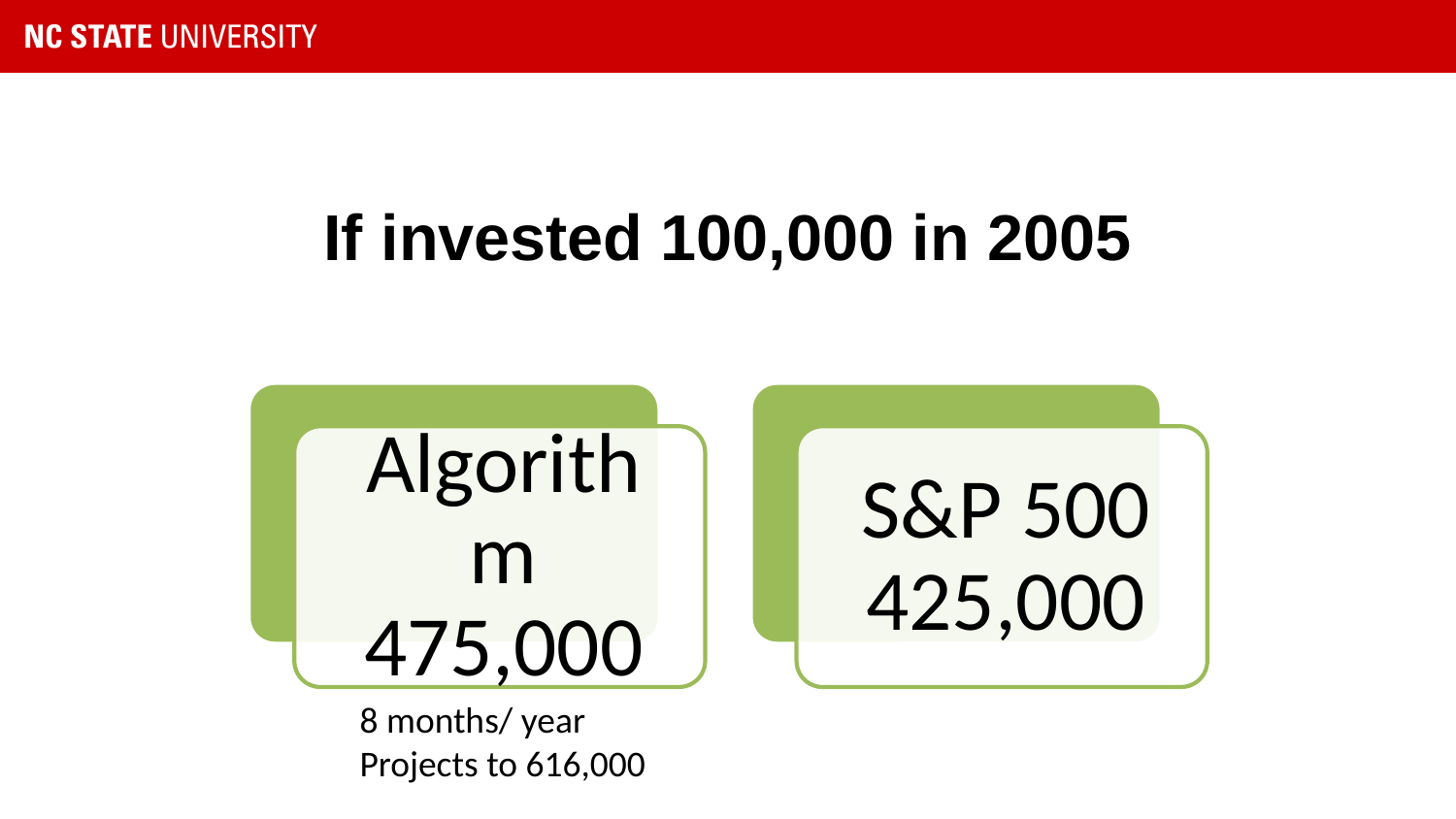

# If invested 100,000 in 2005
Algorithm 475,000
S&P 500 425,000
8 months/ year
Projects to 616,000